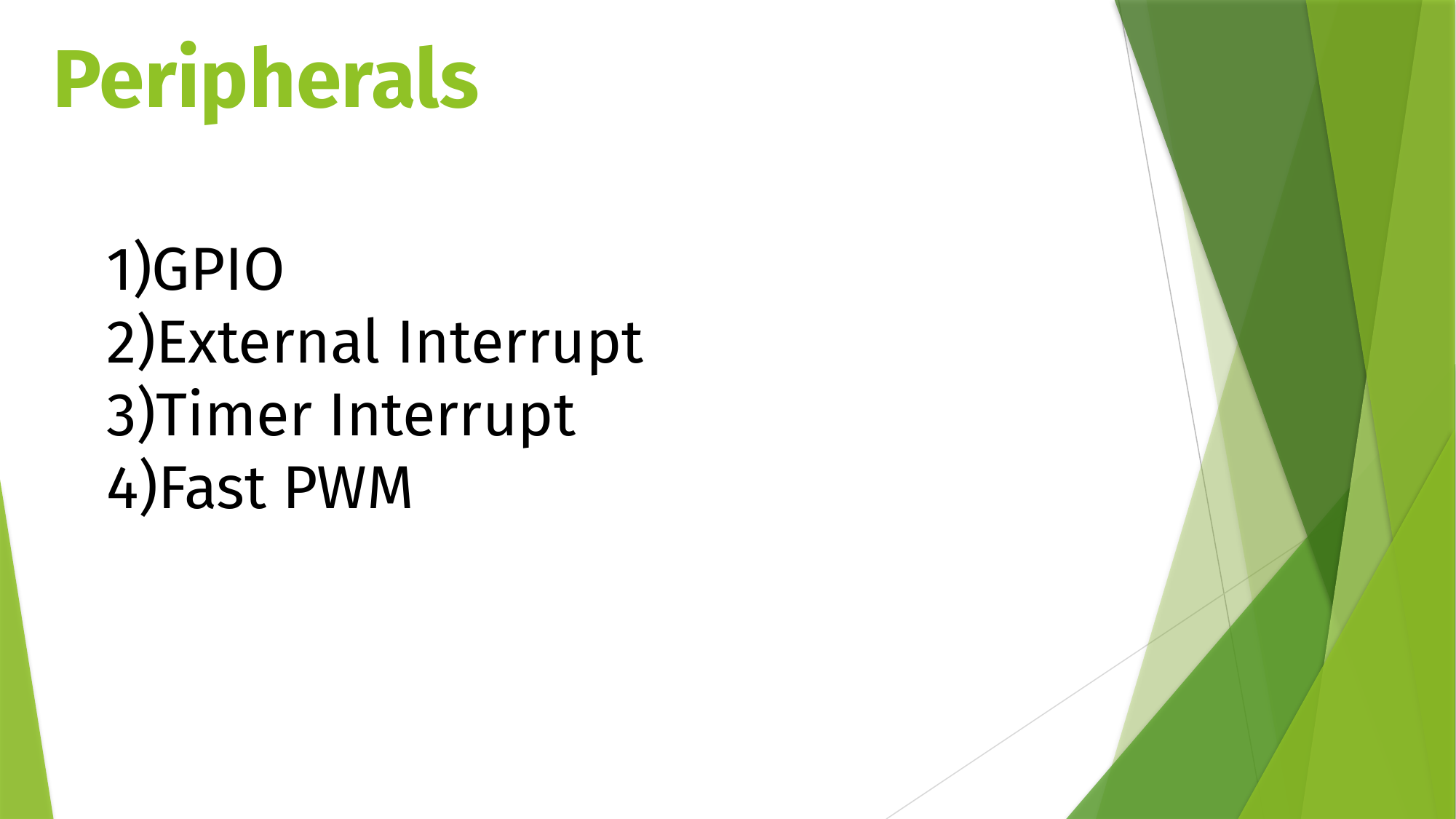

# Peripherals
GPIO
2)External Interrupt
Timer Interrupt
Fast PWM